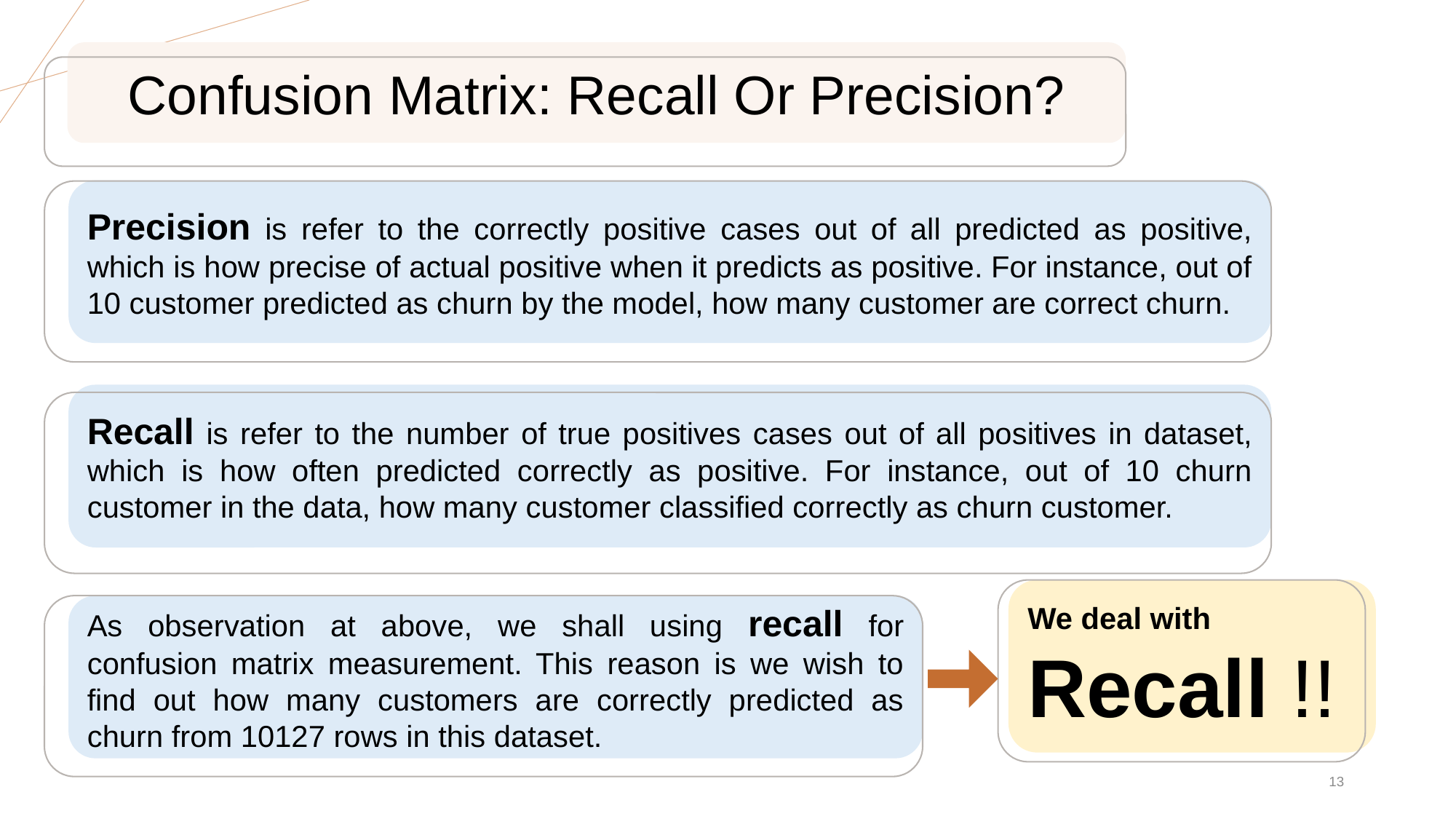

Confusion Matrix: Recall Or Precision?

Precision is refer to the correctly positive cases out of all predicted as positive, which is how precise of actual positive when it predicts as positive. For instance, out of 10 customer predicted as churn by the model, how many customer are correct churn.

Recall is refer to the number of true positives cases out of all positives in dataset, which is how often predicted correctly as positive. For instance, out of 10 churn customer in the data, how many customer classified correctly as churn customer.

We deal with Recall !!

As observation at above, we shall using recall for confusion matrix measurement. This reason is we wish to find out how many customers are correctly predicted as churn from 10127 rows in this dataset.

13